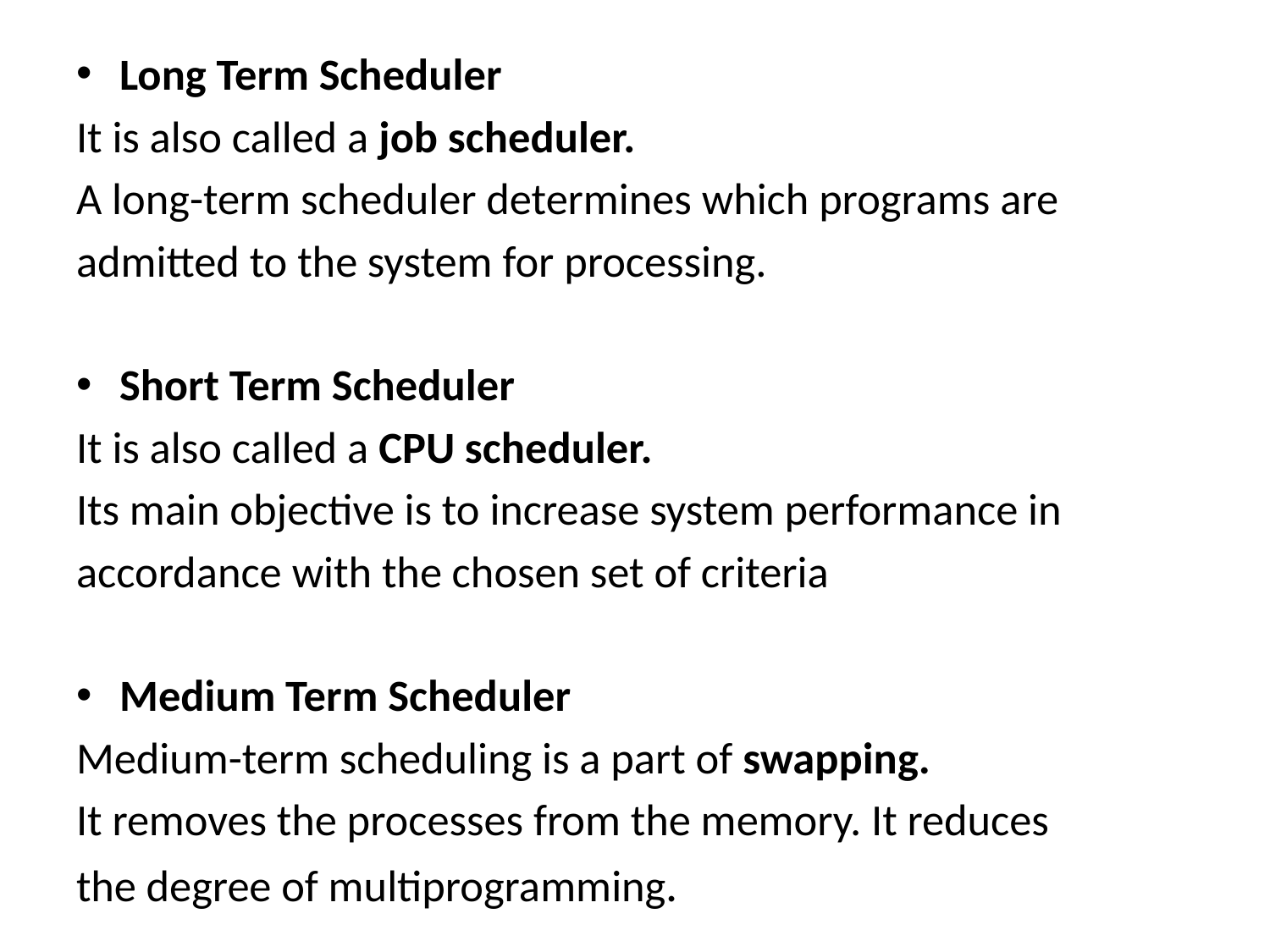

Long Term Scheduler
It is also called a job scheduler.
A long-term scheduler determines which programs are
admitted to the system for processing.

Short Term Scheduler
It is also called a CPU scheduler.
Its main objective is to increase system performance in
accordance with the chosen set of criteria

Medium Term Scheduler
Medium-term scheduling is a part of swapping.
It removes the processes from the memory. It reduces
the degree of multiprogramming.